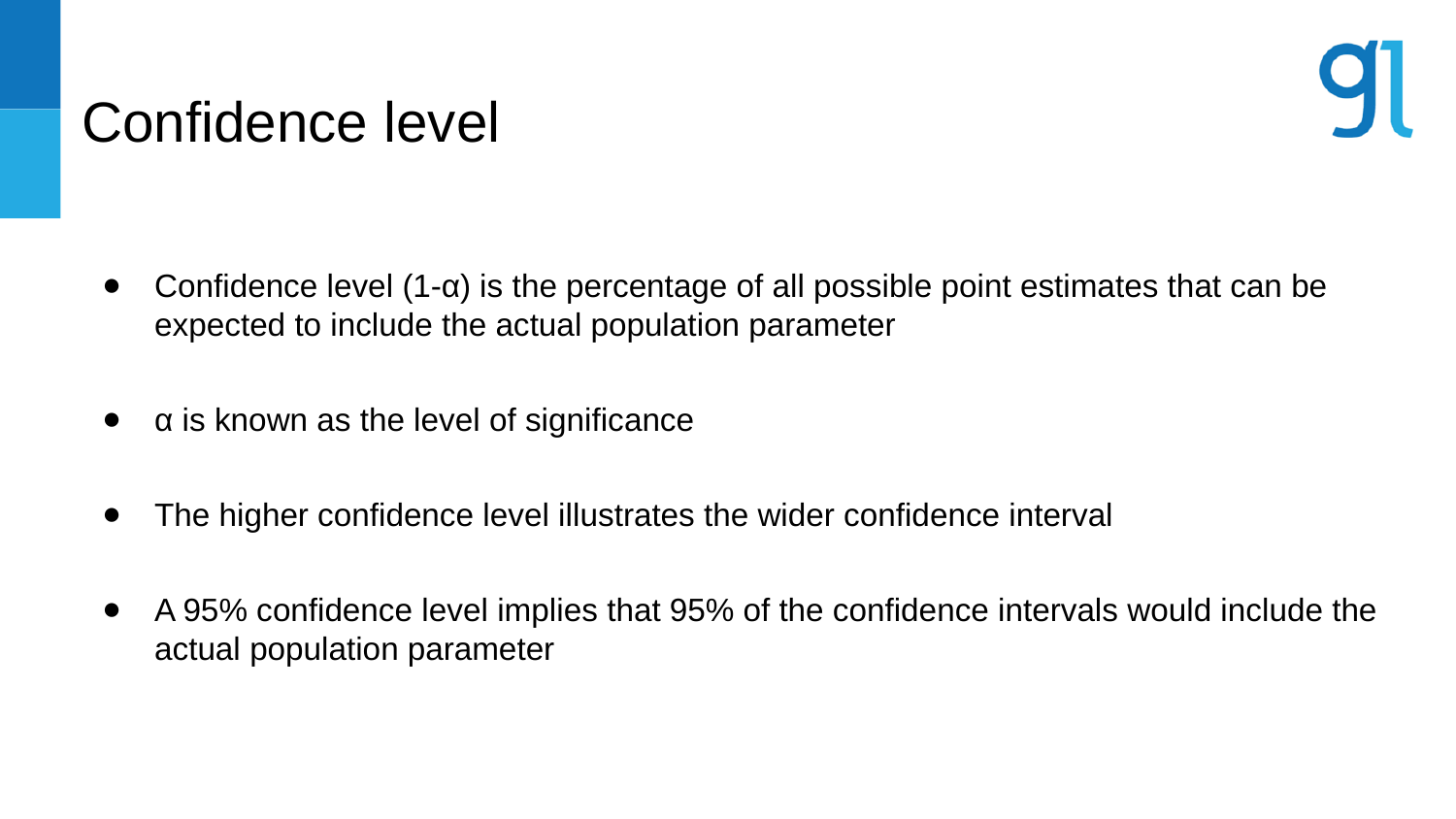

# Confidence level
Confidence level (1-α) is the percentage of all possible point estimates that can be expected to include the actual population parameter
α is known as the level of significance
The higher confidence level illustrates the wider confidence interval
A 95% confidence level implies that 95% of the confidence intervals would include the actual population parameter